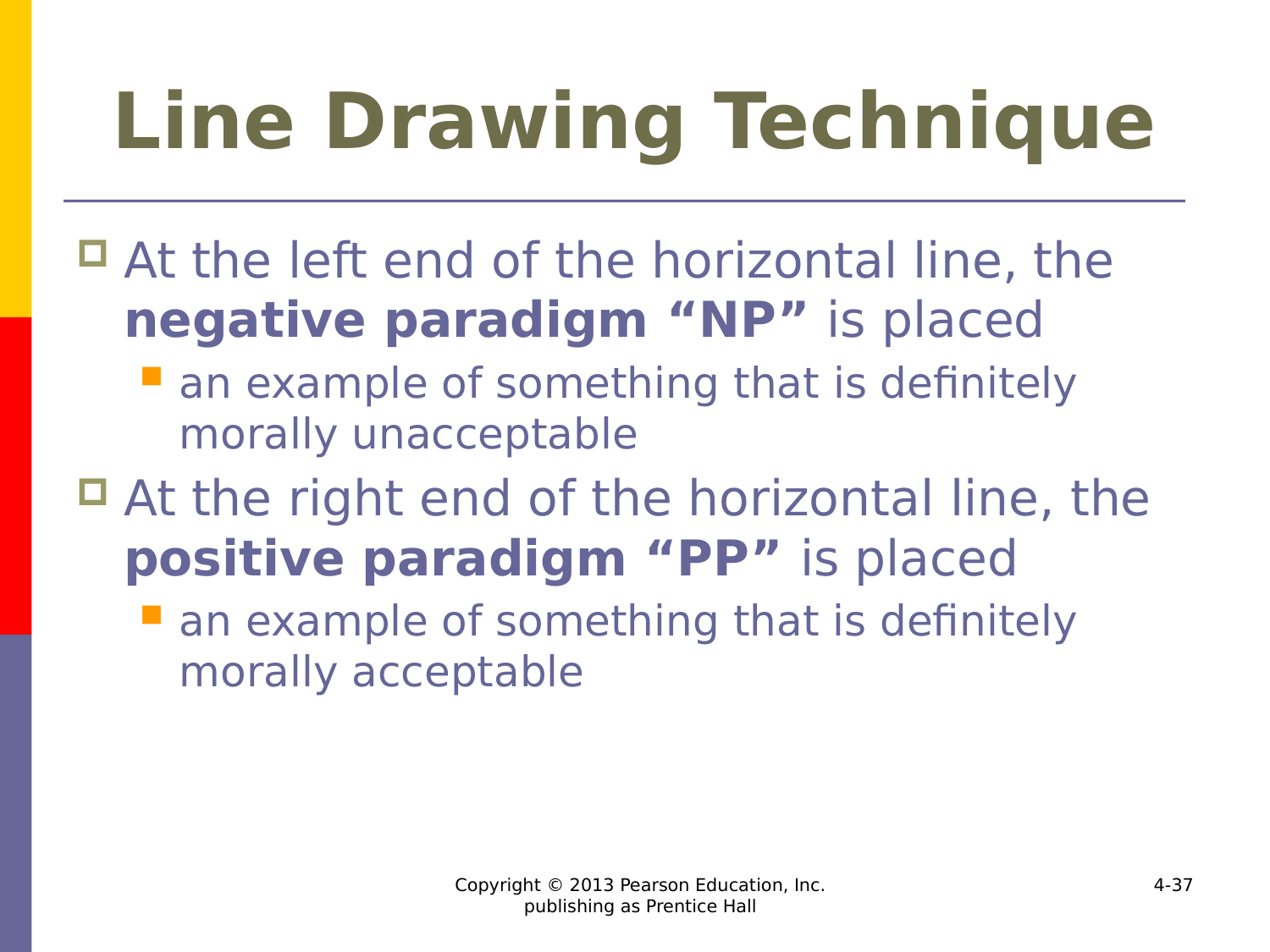

# Line Drawing Technique
At the left end of the horizontal line, the negative paradigm “NP” is placed
an example of something that is definitely morally unacceptable
At the right end of the horizontal line, the positive paradigm “PP” is placed
an example of something that is definitely morally acceptable
Copyright © 2013 Pearson Education, Inc. publishing as Prentice Hall
4-37